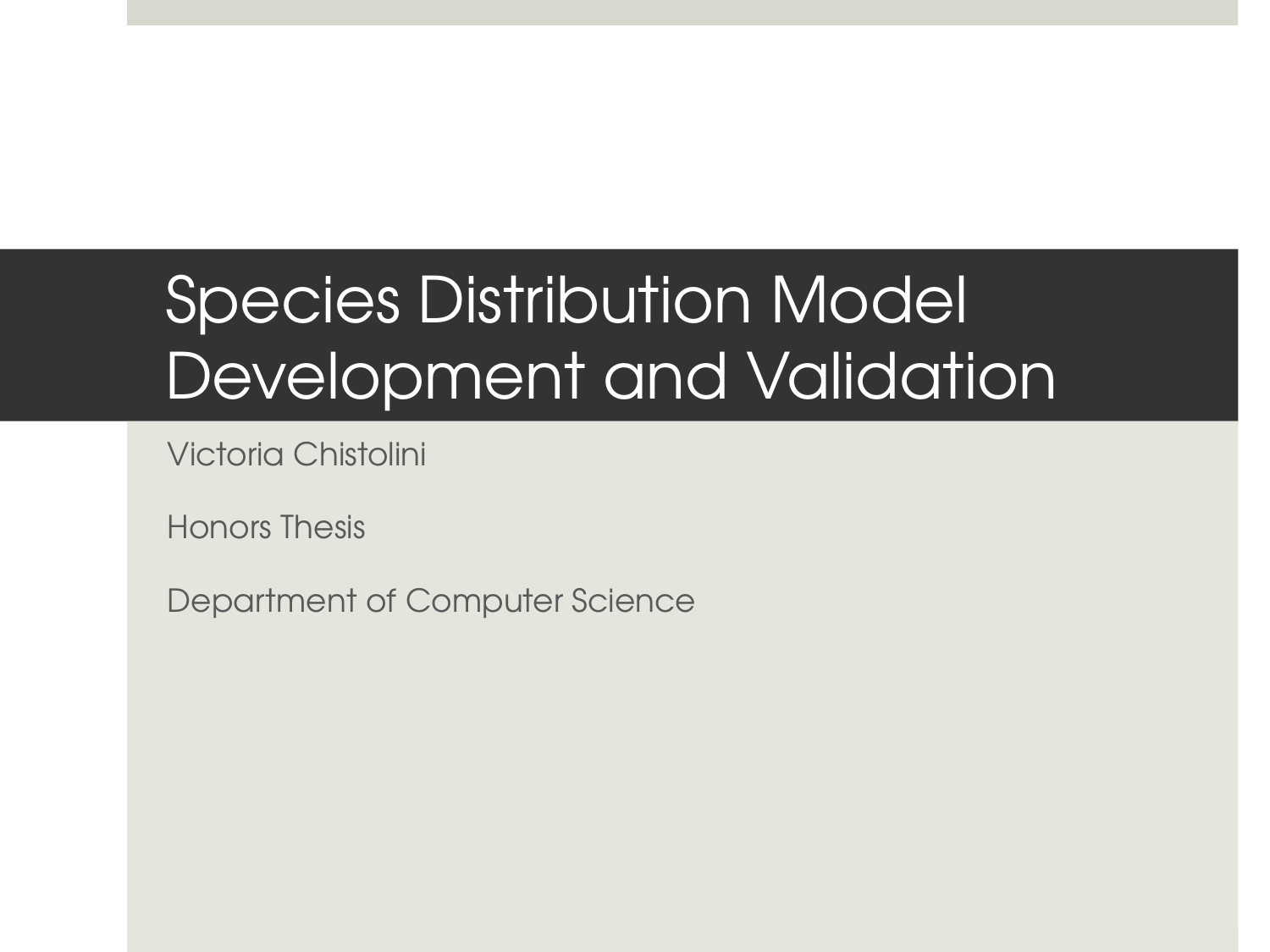

# Species Distribution Model Development and Validation
Victoria Chistolini
Honors Thesis
Department of Computer Science